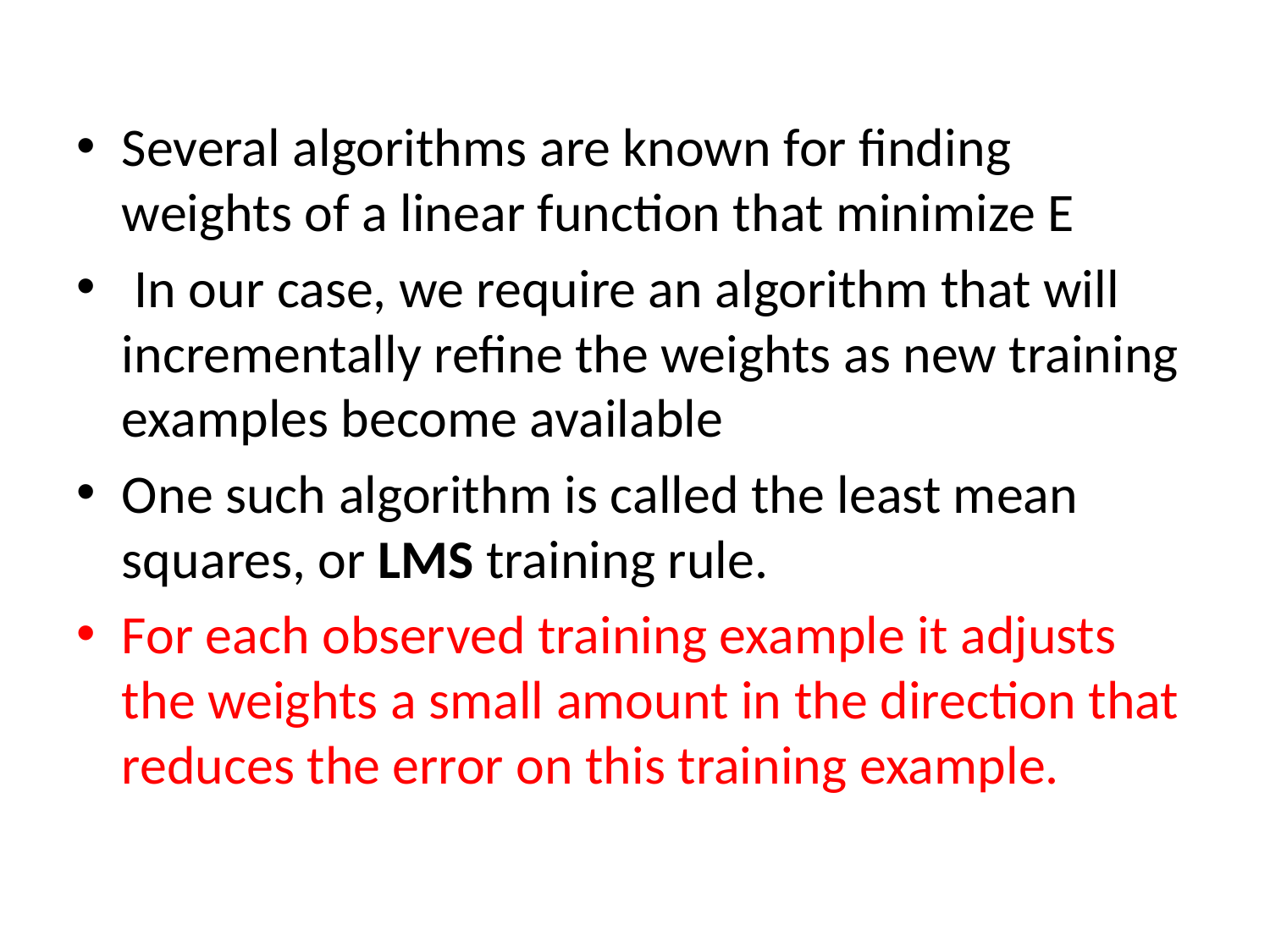

Several algorithms are known for finding weights of a linear function that minimize E
 In our case, we require an algorithm that will incrementally refine the weights as new training examples become available
One such algorithm is called the least mean squares, or LMS training rule.
For each observed training example it adjusts the weights a small amount in the direction that reduces the error on this training example.